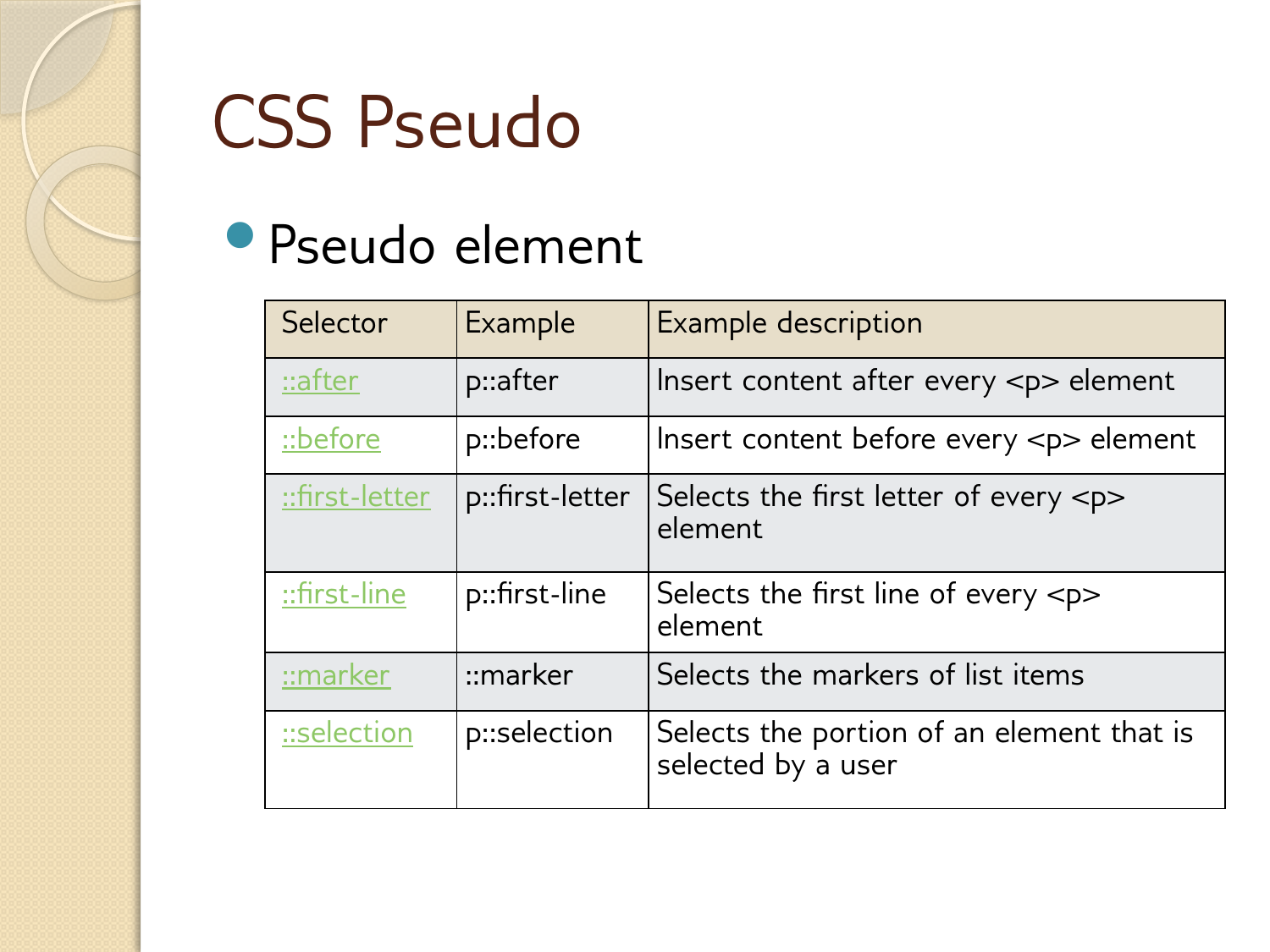

# CSS Pseudo
Pseudo element
| Selector | Example | Example description |
| --- | --- | --- |
| ::after | p::after | Insert content after every <p> element |
| ::before | p::before | Insert content before every <p> element |
| ::first-letter | p::first-letter | Selects the first letter of every <p> element |
| ::first-line | p::first-line | Selects the first line of every <p> element |
| ::marker | ::marker | Selects the markers of list items |
| ::selection | p::selection | Selects the portion of an element that is selected by a user |